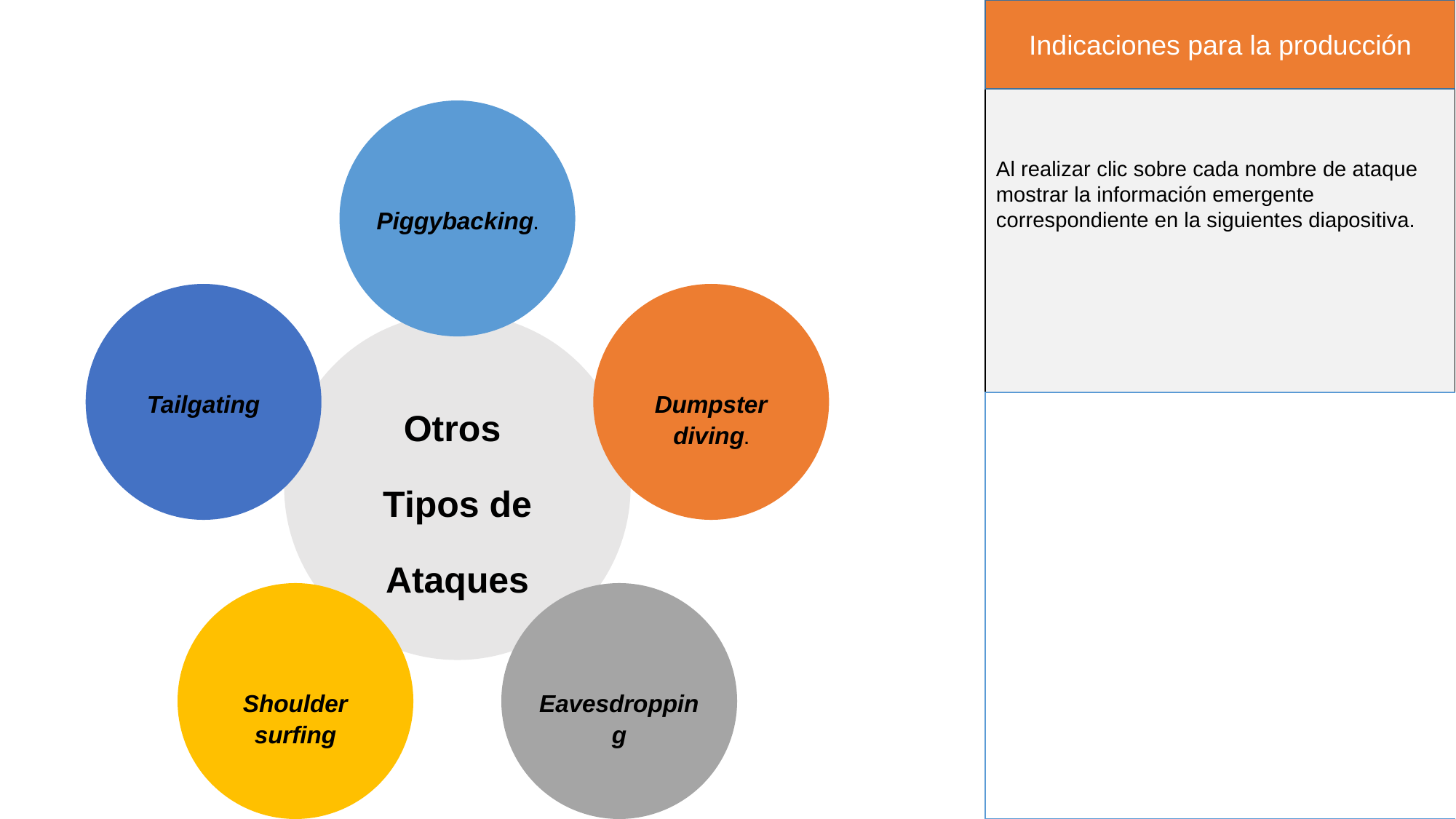

Indicaciones para la producción

Al realizar clic sobre cada nombre de ataque mostrar la información emergente correspondiente en la siguientes diapositiva.
Piggybacking.

Otros
Tipos de Ataques
Tailgating
Dumpster diving.

Shoulder surfing
Eavesdropping